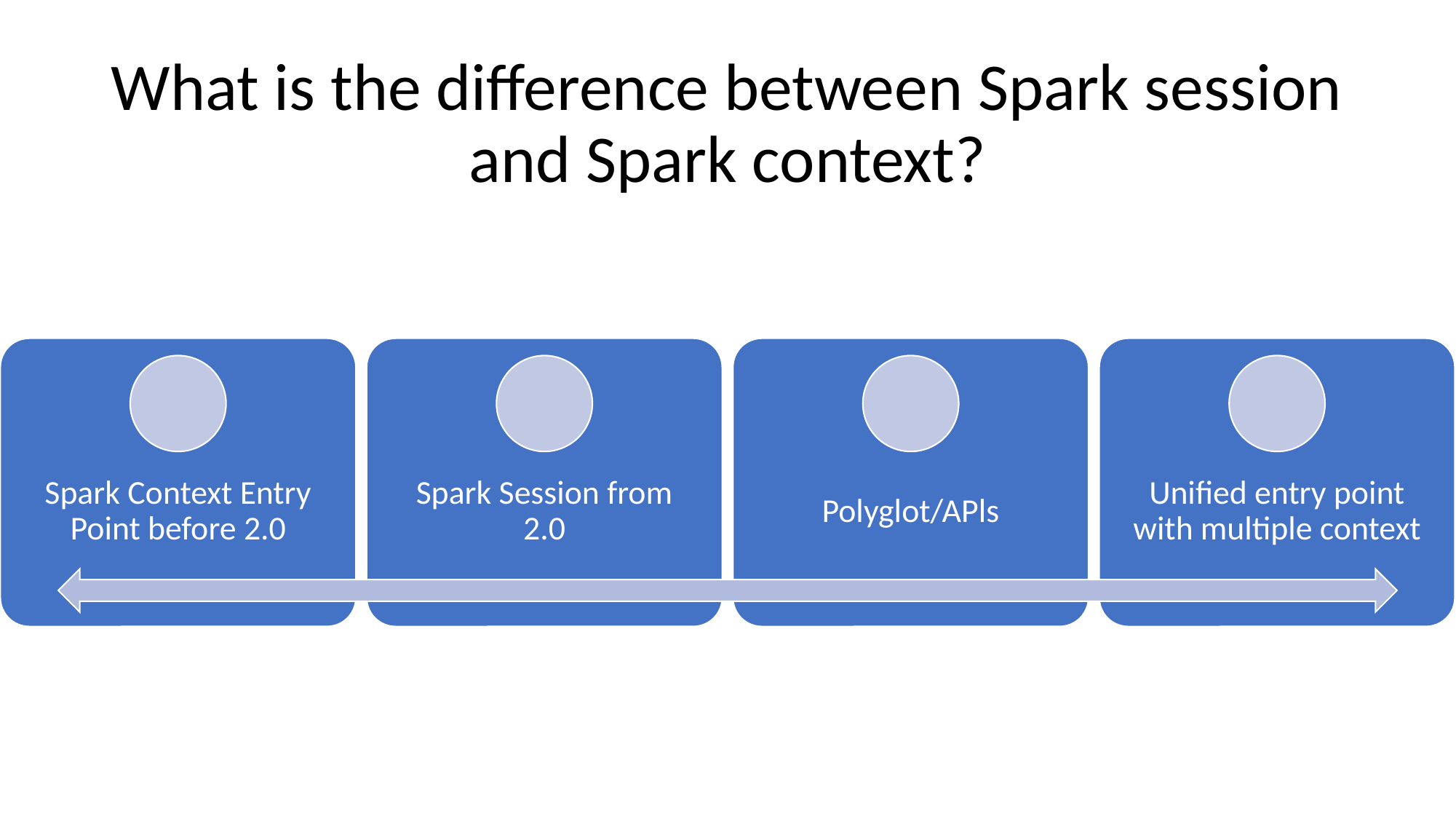

# What is the difference between Spark session and Spark context?
Spark Context Entry Point before 2.0
Spark Session from 2.0
Polyglot/APls
Unified entry point with multiple context